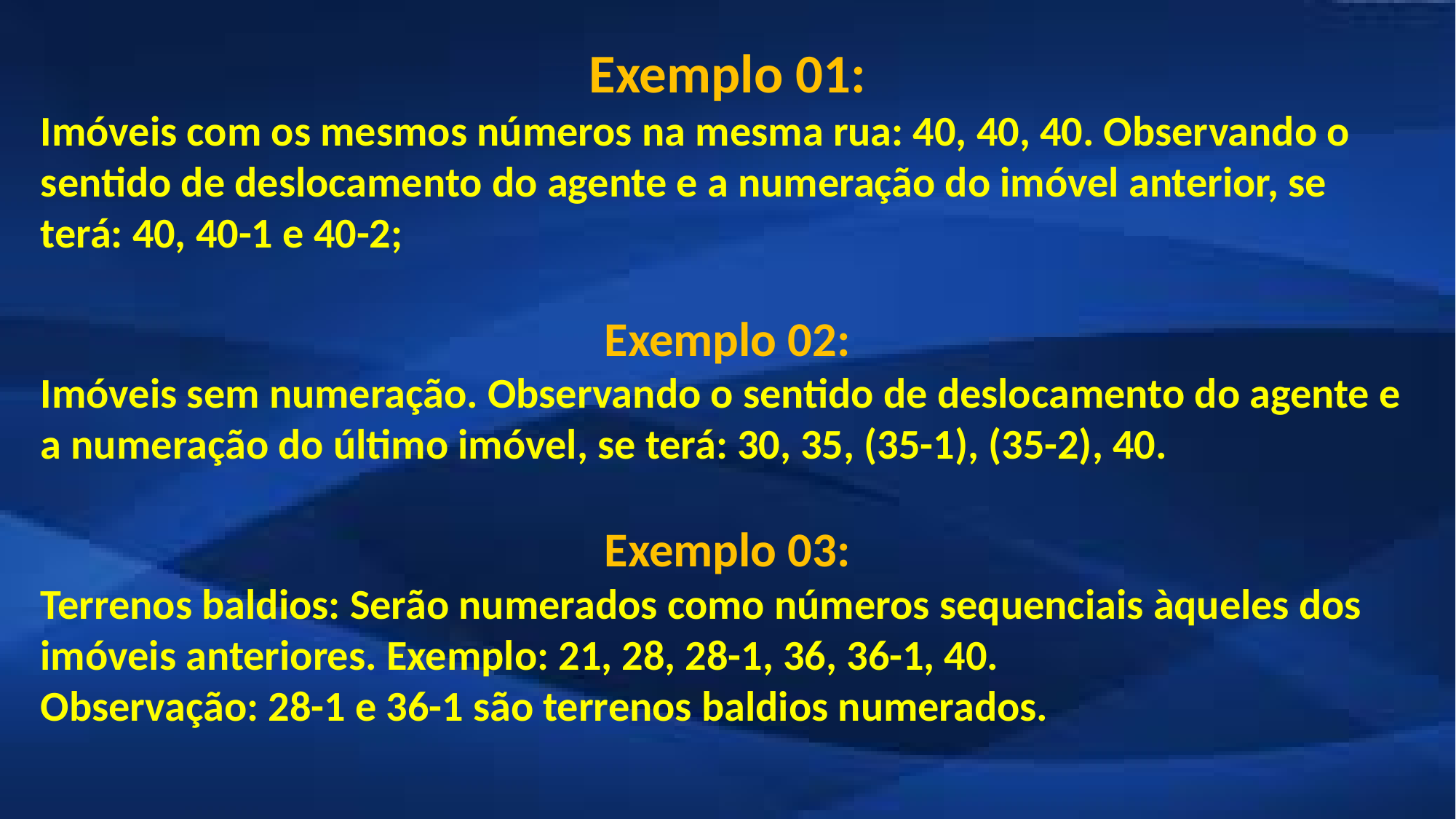

Exemplo 01:
Imóveis com os mesmos números na mesma rua: 40, 40, 40. Observando o sentido de deslocamento do agente e a numeração do imóvel anterior, se terá: 40, 40-1 e 40-2;

Exemplo 02:
Imóveis sem numeração. Observando o sentido de deslocamento do agente e a numeração do último imóvel, se terá: 30, 35, (35-1), (35-2), 40.

Exemplo 03:
Terrenos baldios: Serão numerados como números sequenciais àqueles dos imóveis anteriores. Exemplo: 21, 28, 28-1, 36, 36-1, 40.
Observação: 28-1 e 36-1 são terrenos baldios numerados.